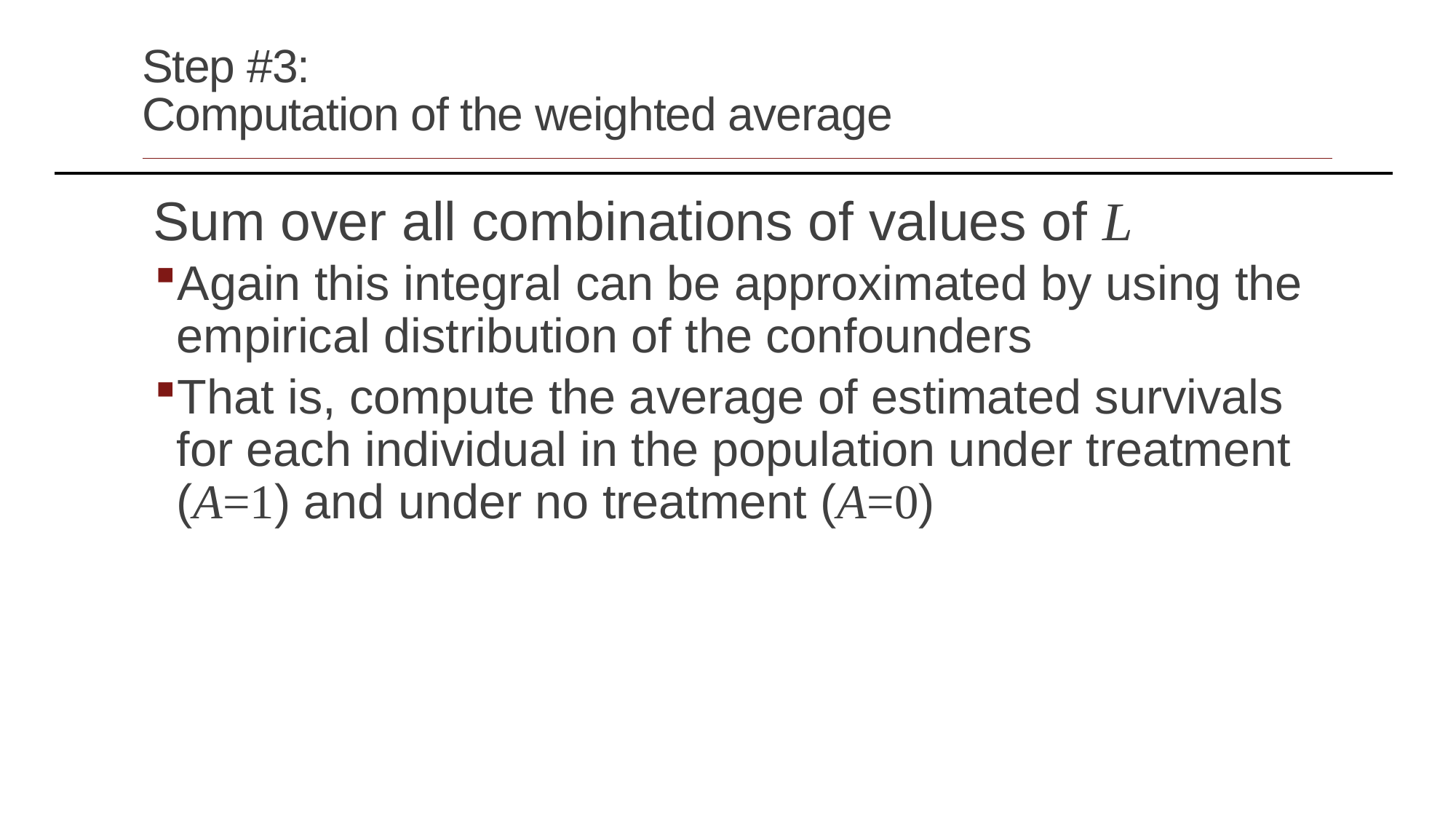

# Step #3: Computation of the weighted average
Sum over all combinations of values of L
Again this integral can be approximated by using the empirical distribution of the confounders
That is, compute the average of estimated survivals for each individual in the population under treatment (A=1) and under no treatment (A=0)